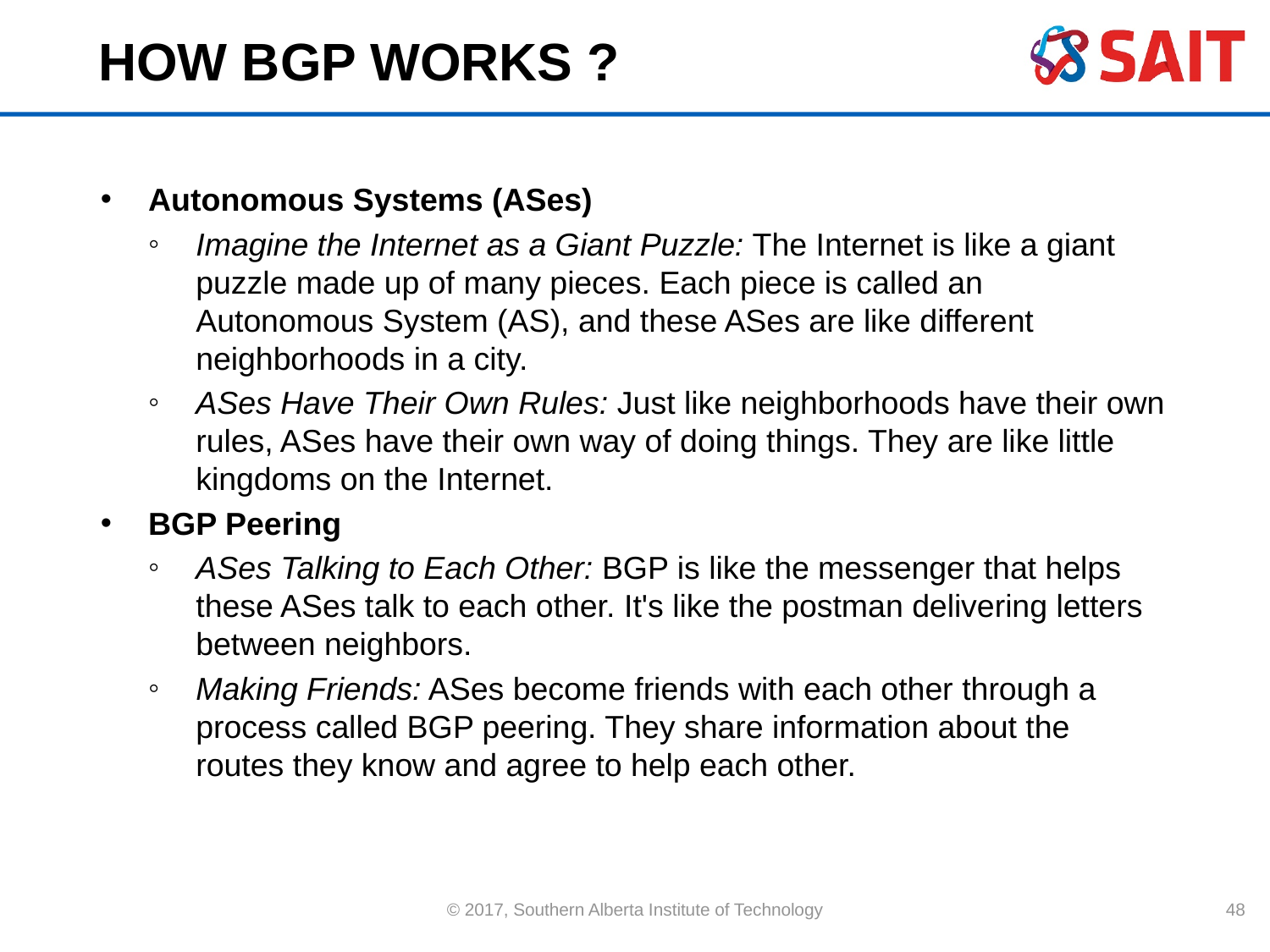

# HOW BGP WORKS ?
Autonomous Systems (ASes)
Imagine the Internet as a Giant Puzzle: The Internet is like a giant puzzle made up of many pieces. Each piece is called an Autonomous System (AS), and these ASes are like different neighborhoods in a city.
ASes Have Their Own Rules: Just like neighborhoods have their own rules, ASes have their own way of doing things. They are like little kingdoms on the Internet.
BGP Peering
ASes Talking to Each Other: BGP is like the messenger that helps these ASes talk to each other. It's like the postman delivering letters between neighbors.
Making Friends: ASes become friends with each other through a process called BGP peering. They share information about the routes they know and agree to help each other.